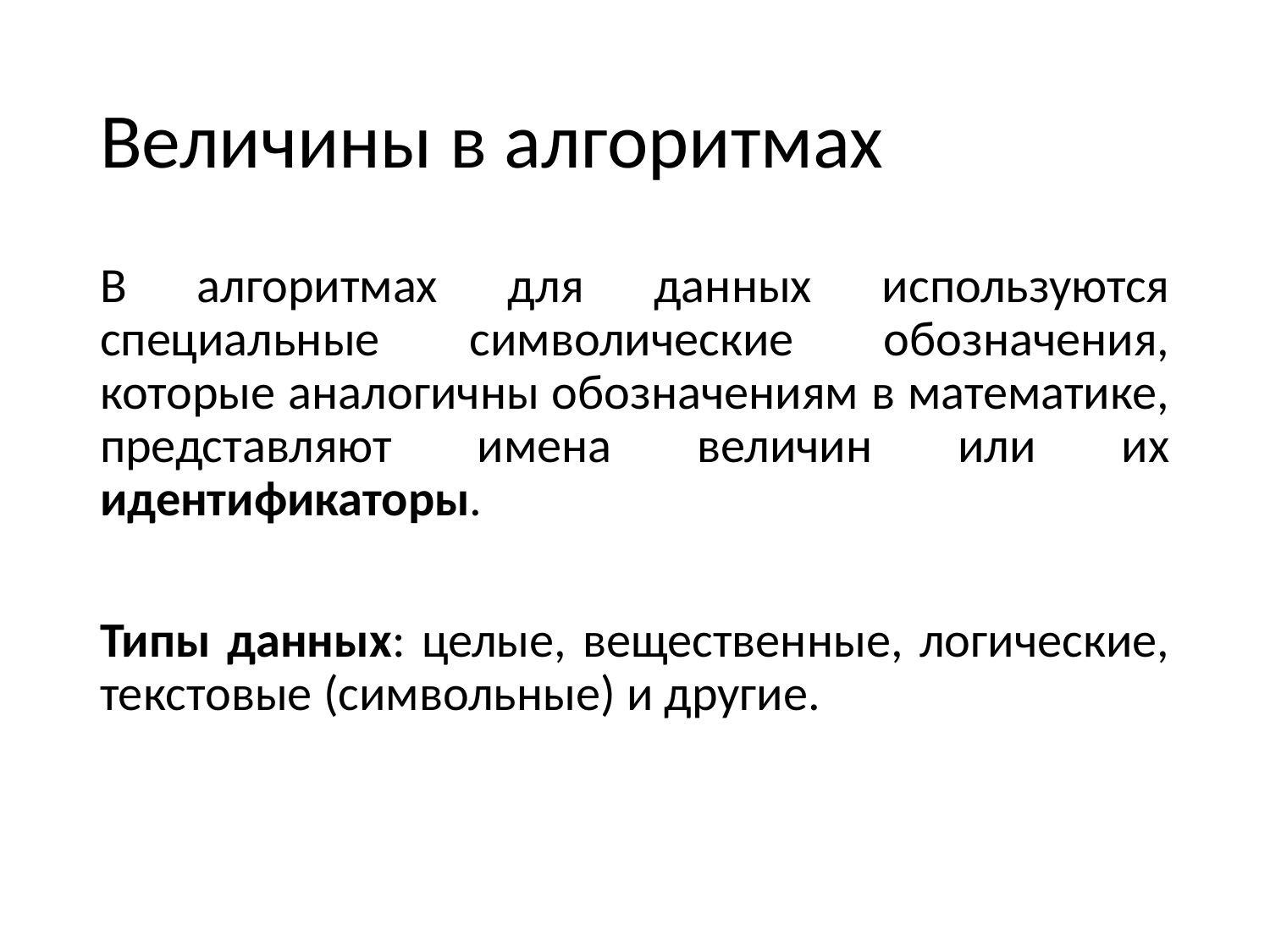

# Величины в алгоритмах
В алгоритмах для данных используются специальные символические обозначения, которые аналогичны обозначениям в математике, представляют имена величин или их идентификаторы.

Типы данных: целые, вещественные, логические, текстовые (символьные) и другие.